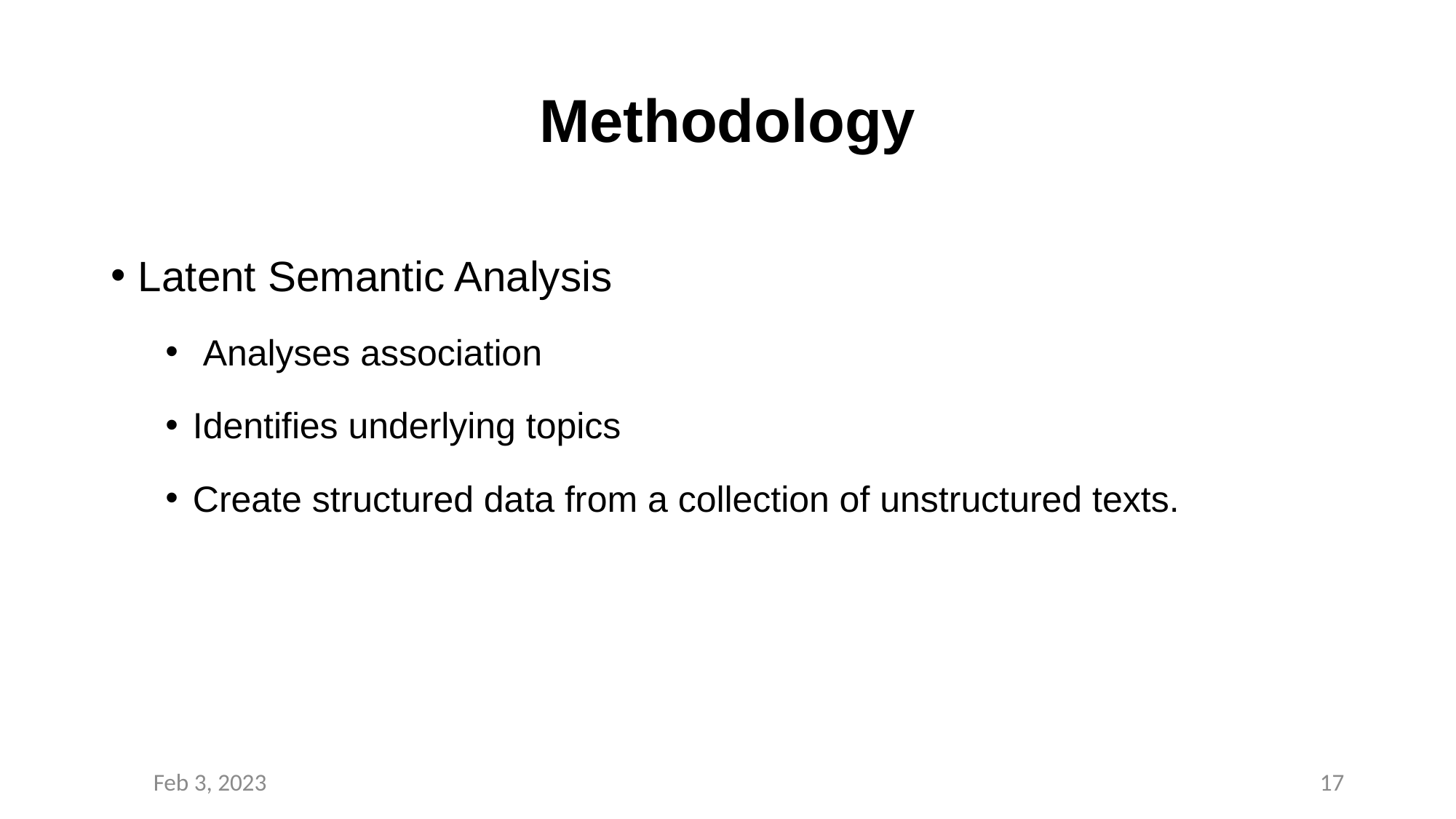

# Methodology
Latent Semantic Analysis
 Analyses association
Identifies underlying topics
Create structured data from a collection of unstructured texts.

Feb 3, 2023
17